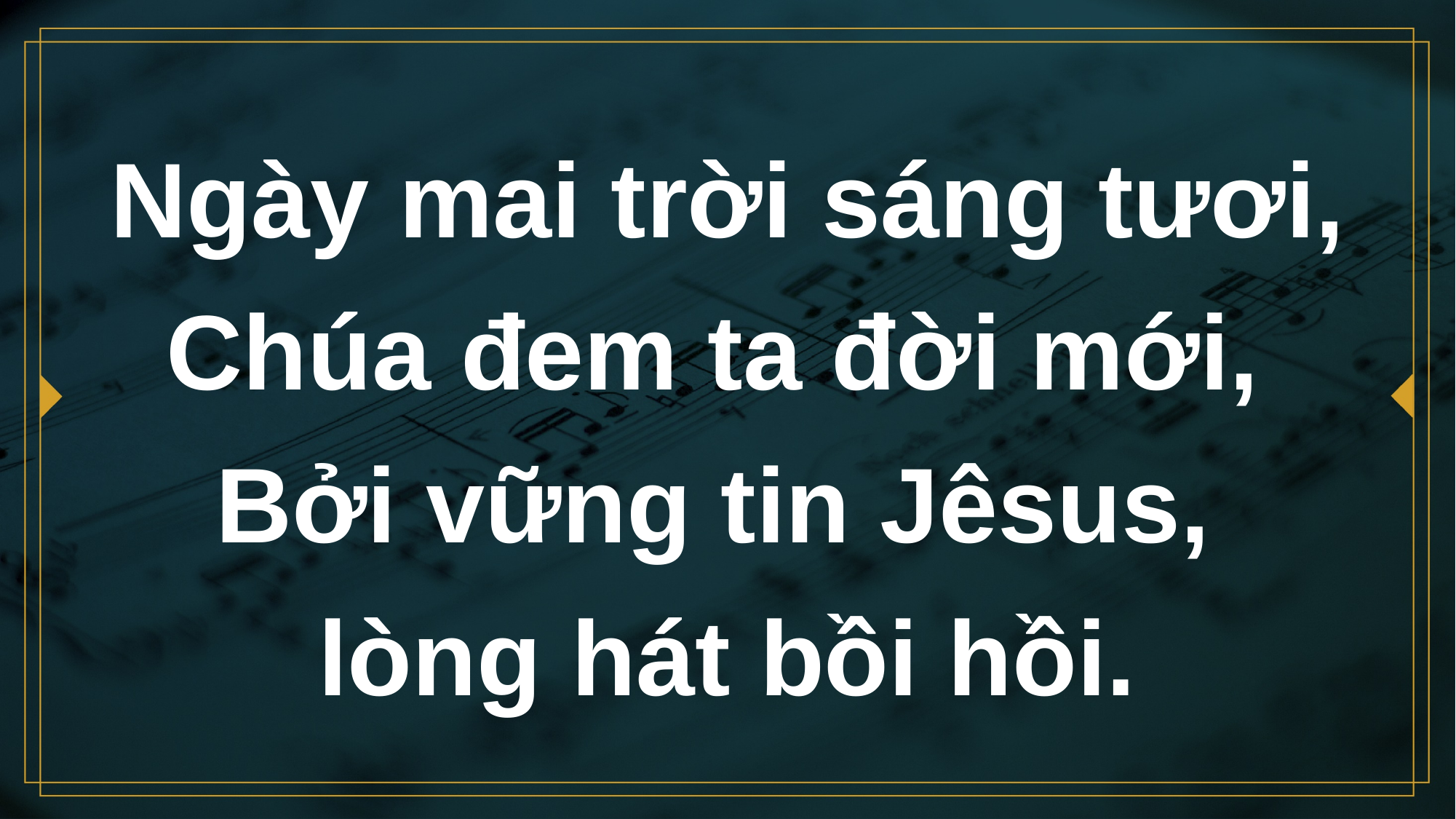

# Ngày mai trời sáng tươi, Chúa đem ta đời mới, Bởi vững tin Jêsus, lòng hát bồi hồi.